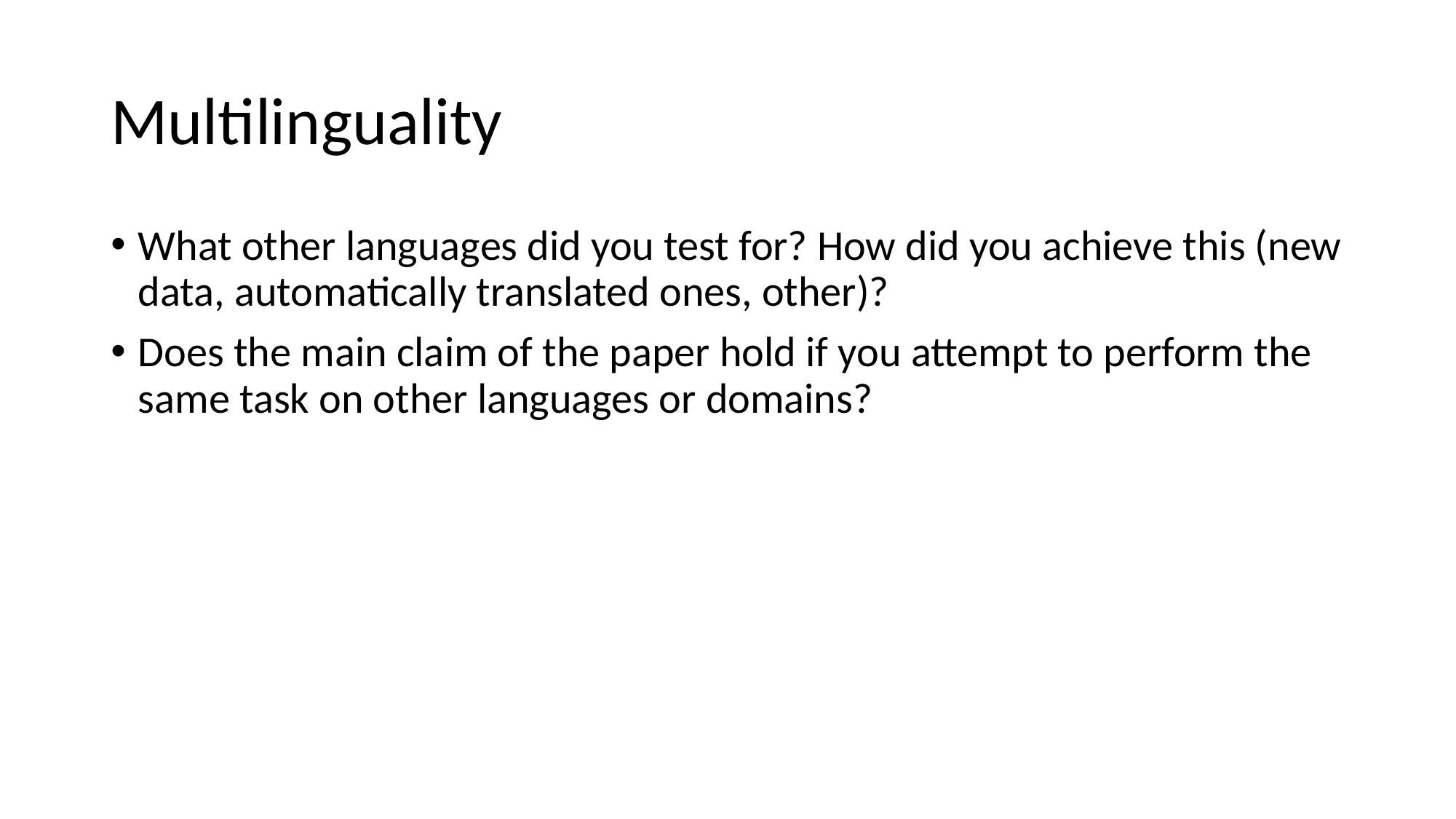

# Multilinguality
What other languages did you test for? How did you achieve this (new data, automatically translated ones, other)?
Does the main claim of the paper hold if you attempt to perform the same task on other languages or domains?